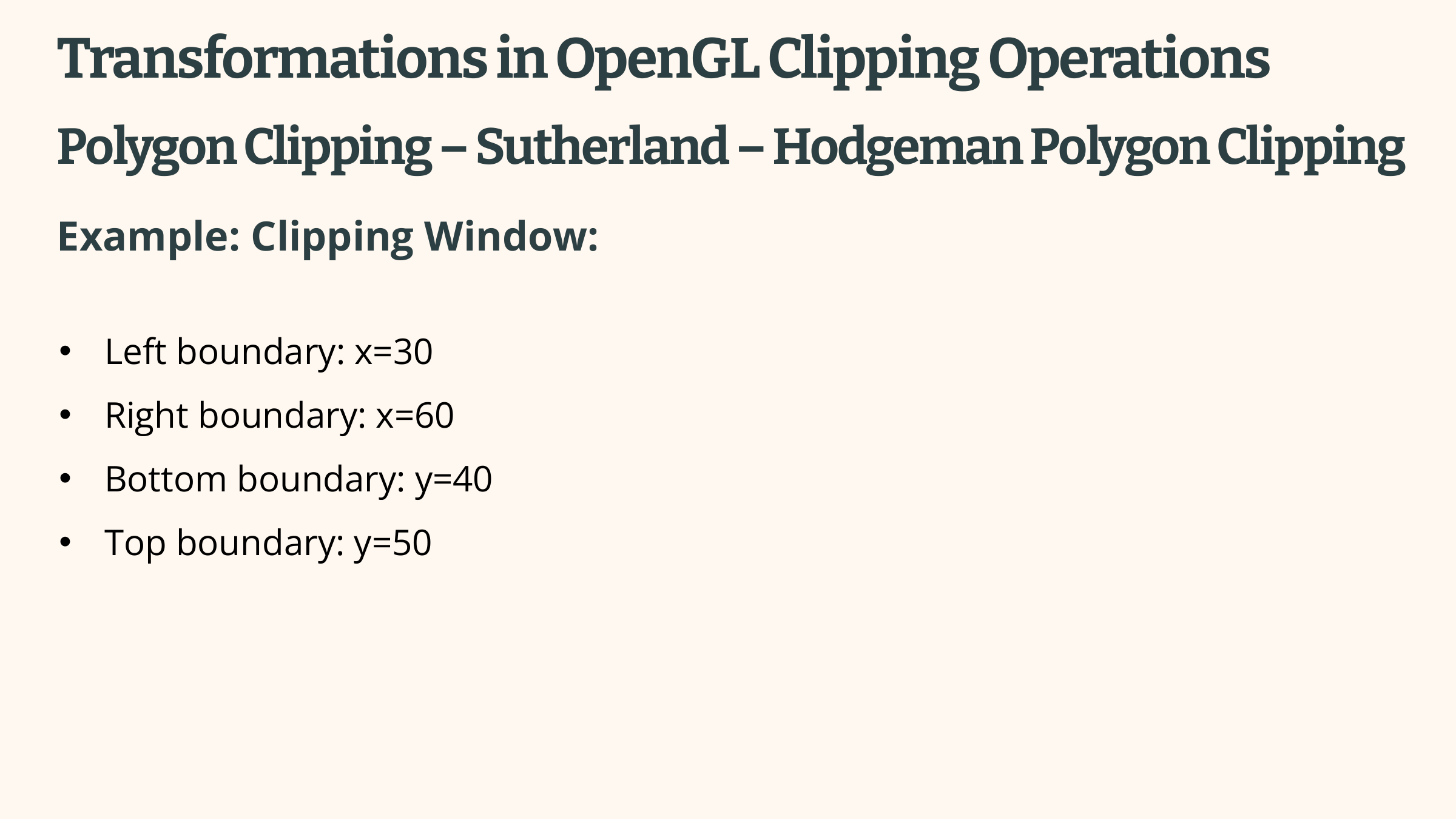

Transformations in OpenGL Clipping Operations
Polygon Clipping – Sutherland – Hodgeman Polygon Clipping
Example: Clipping Window:

Left boundary: x=30
Right boundary: x=60
Bottom boundary: y=40
Top boundary: y=50